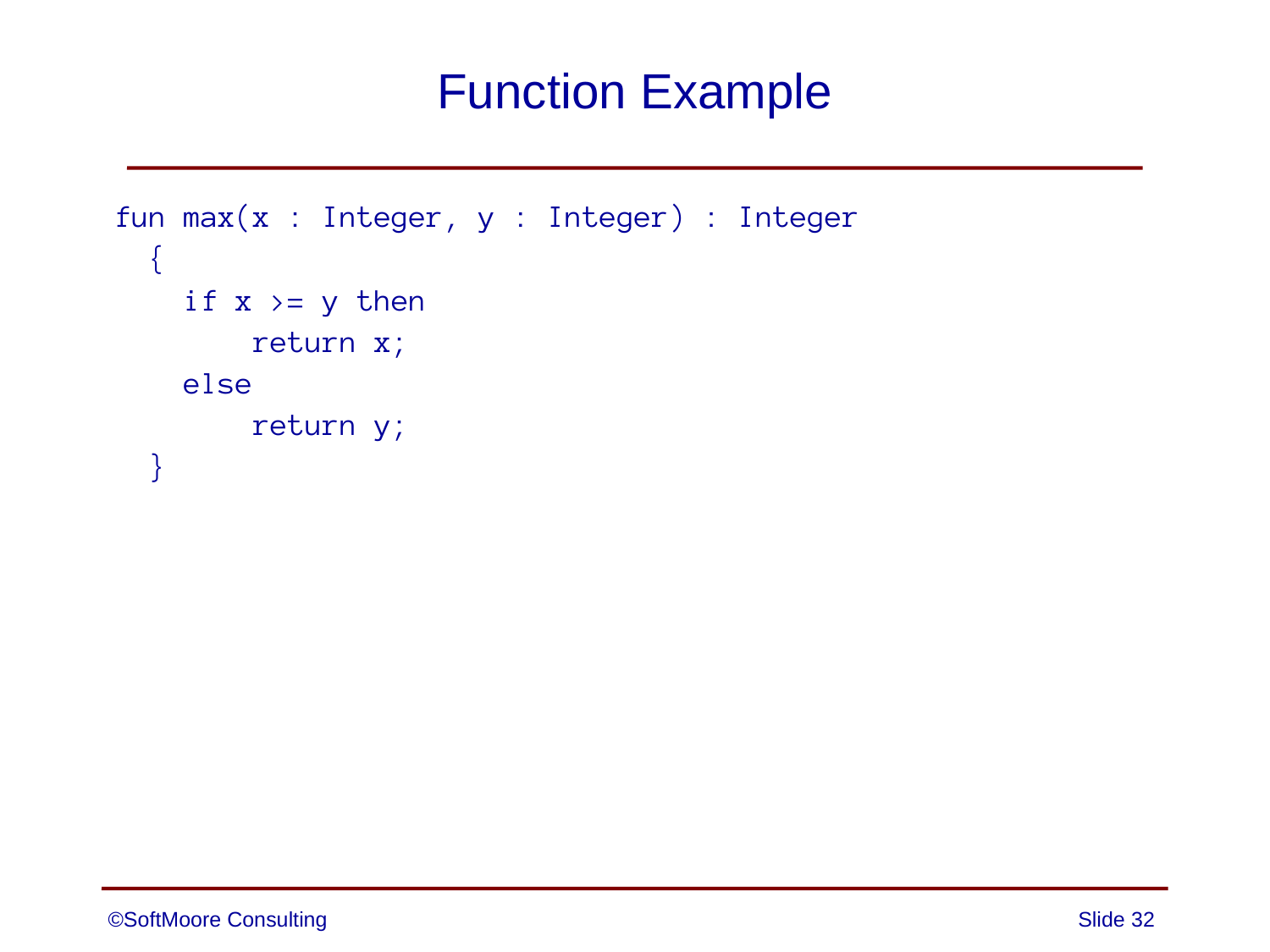

# Function Example
fun max(x : Integer, y : Integer) : Integer
  {
    if x >= y then
        return x;
    else
        return y;
  }

©SoftMoore Consulting
Slide 32